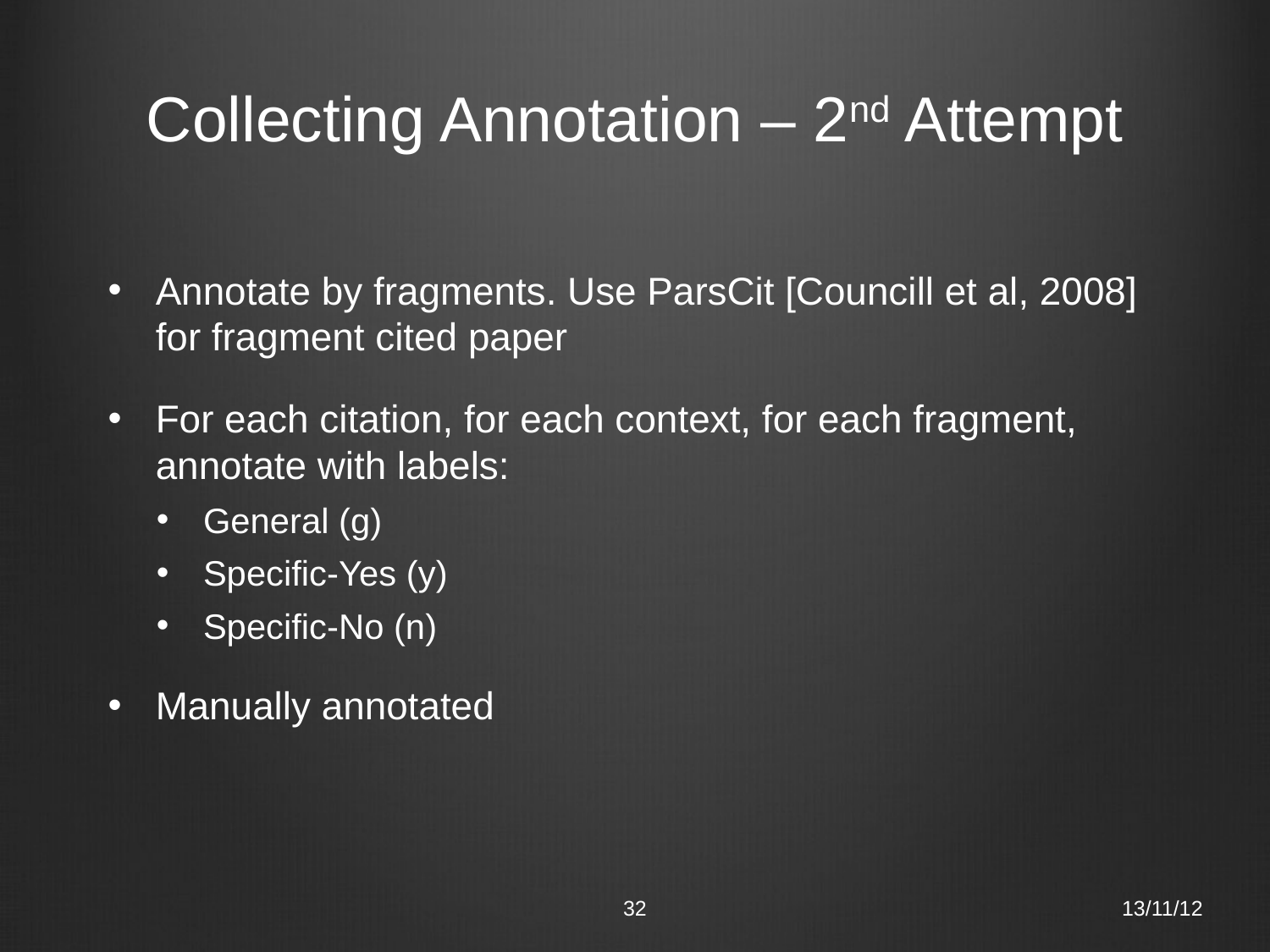

# Collecting Annotation – 2nd Attempt
Annotate by fragments. Use ParsCit [Councill et al, 2008] for fragment cited paper
For each citation, for each context, for each fragment, annotate with labels:
General (g)
Specific-Yes (y)
Specific-No (n)
Manually annotated
32
13/11/12